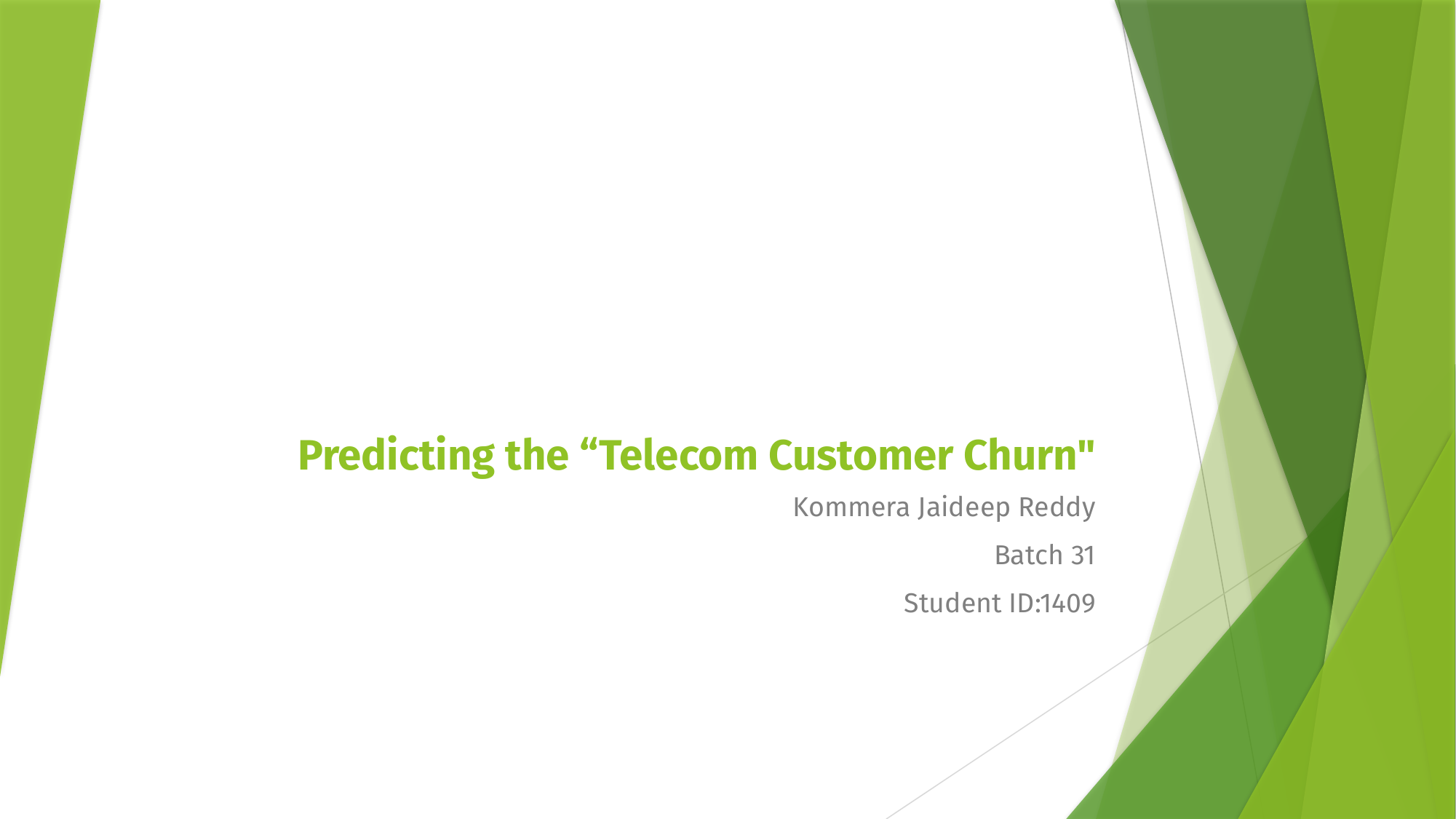

# Predicting the “Telecom Customer Churn"
Kommera Jaideep Reddy
Batch 31
Student ID:1409